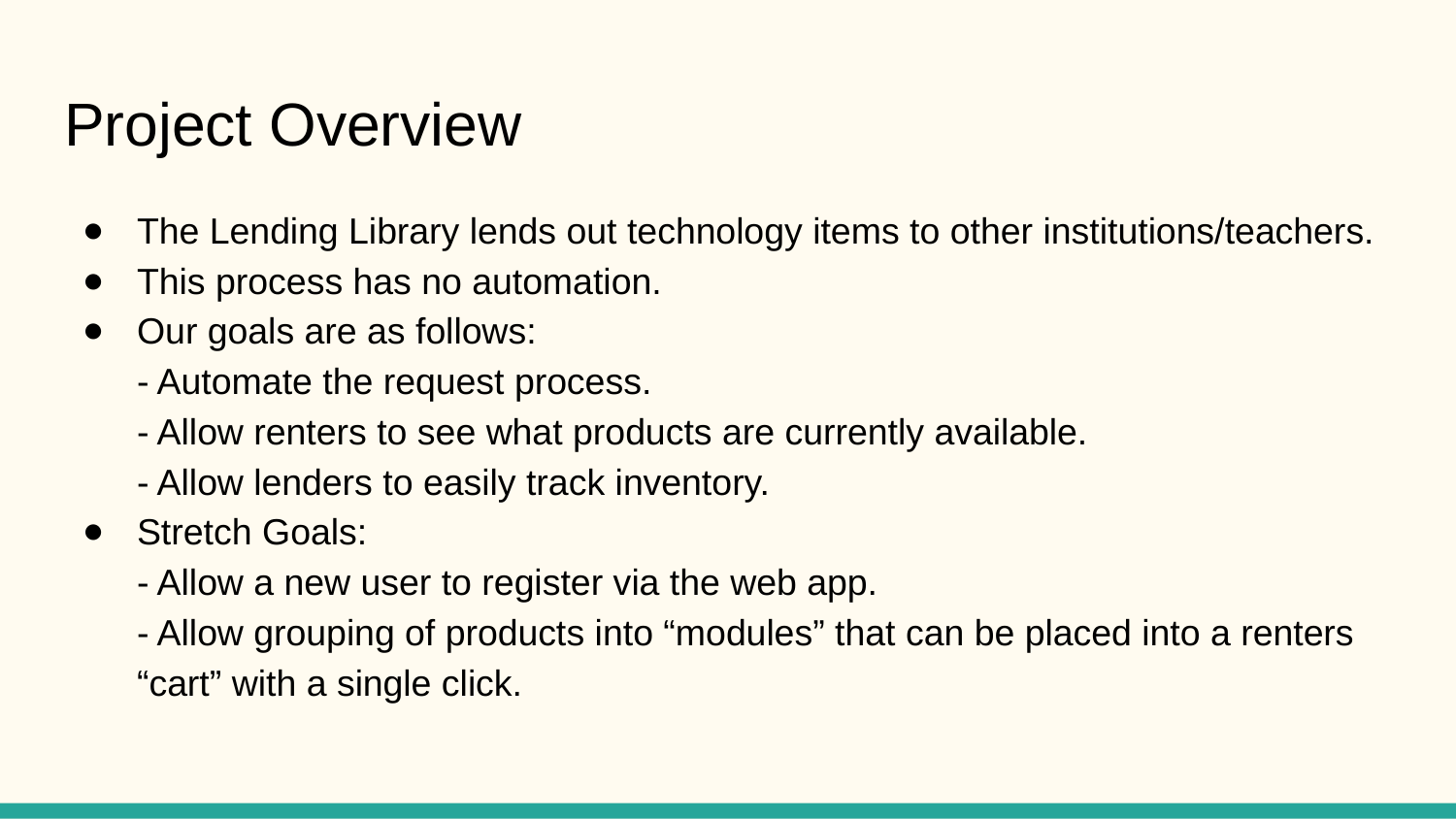

# Project Overview
The Lending Library lends out technology items to other institutions/teachers.
This process has no automation.
Our goals are as follows:
- Automate the request process.
- Allow renters to see what products are currently available.
- Allow lenders to easily track inventory.
Stretch Goals:
- Allow a new user to register via the web app.
- Allow grouping of products into “modules” that can be placed into a renters “cart” with a single click.